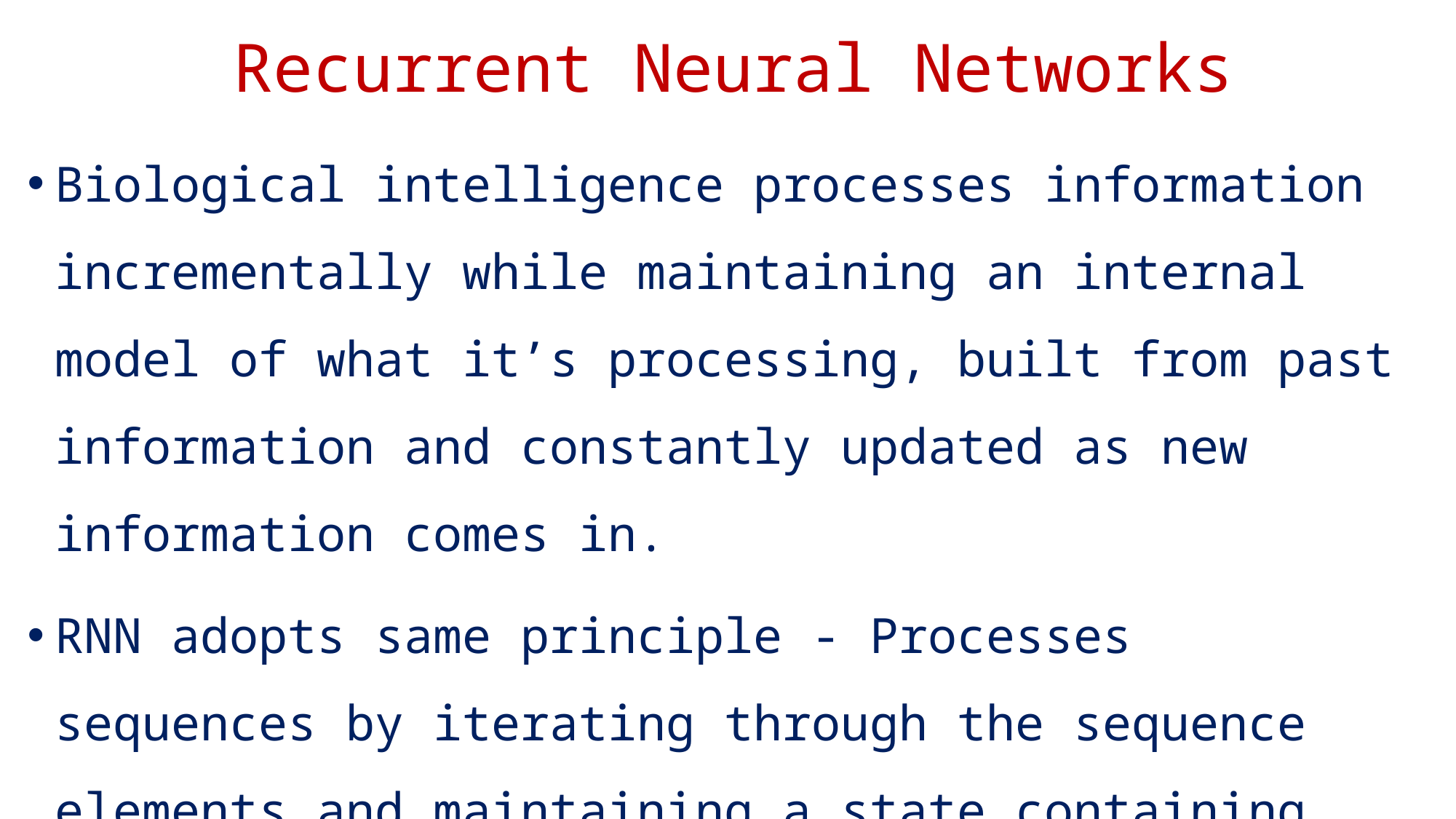

# Recurrent Neural Networks
Biological intelligence processes information incrementally while maintaining an internal model of what it’s processing, built from past information and constantly updated as new information comes in.
RNN adopts same principle - Processes sequences by iterating through the sequence elements and maintaining a state containing information relative Output to what it has seen so far